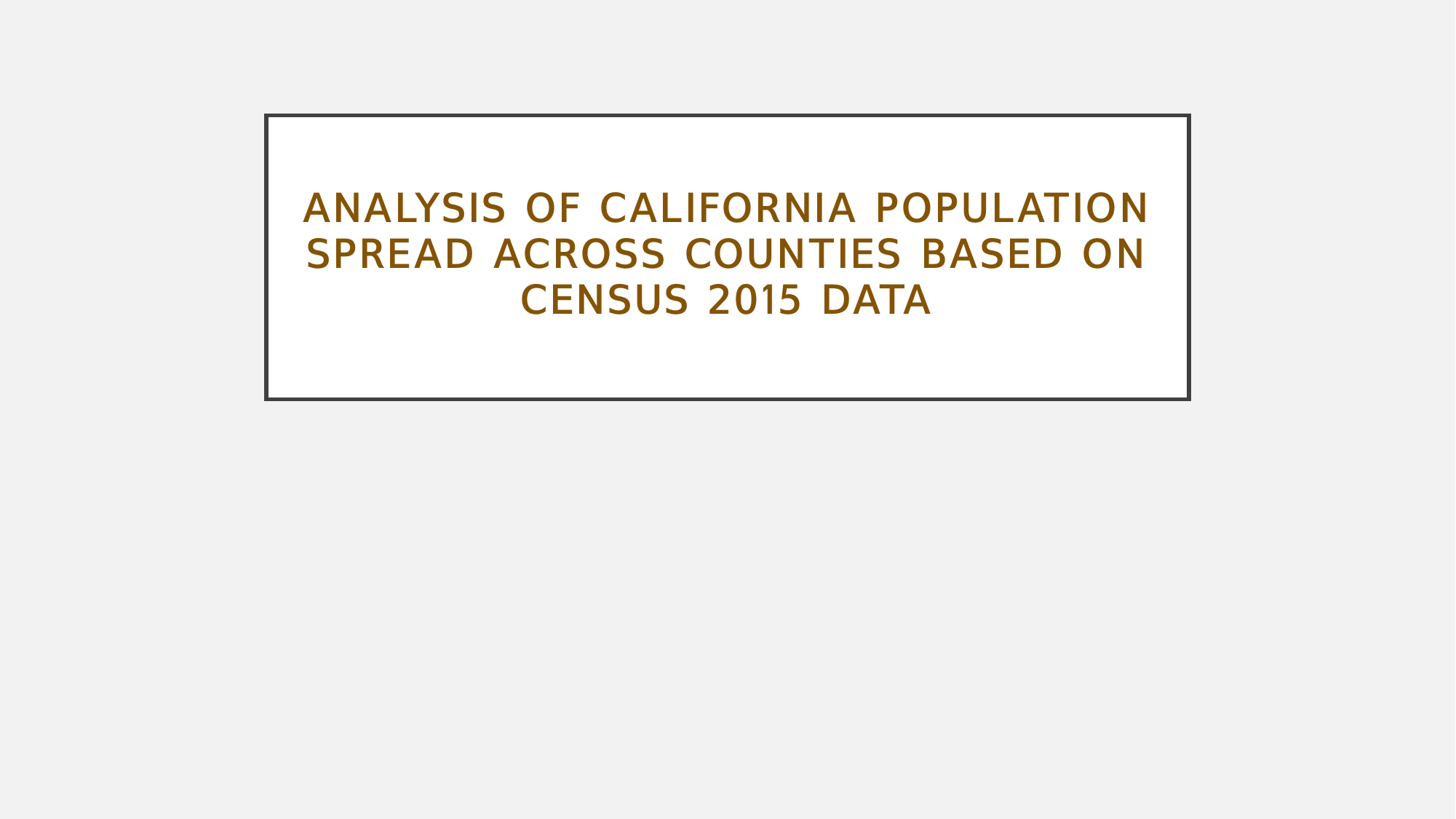

# Analysis of California population spread across counties based on Census 2015 data